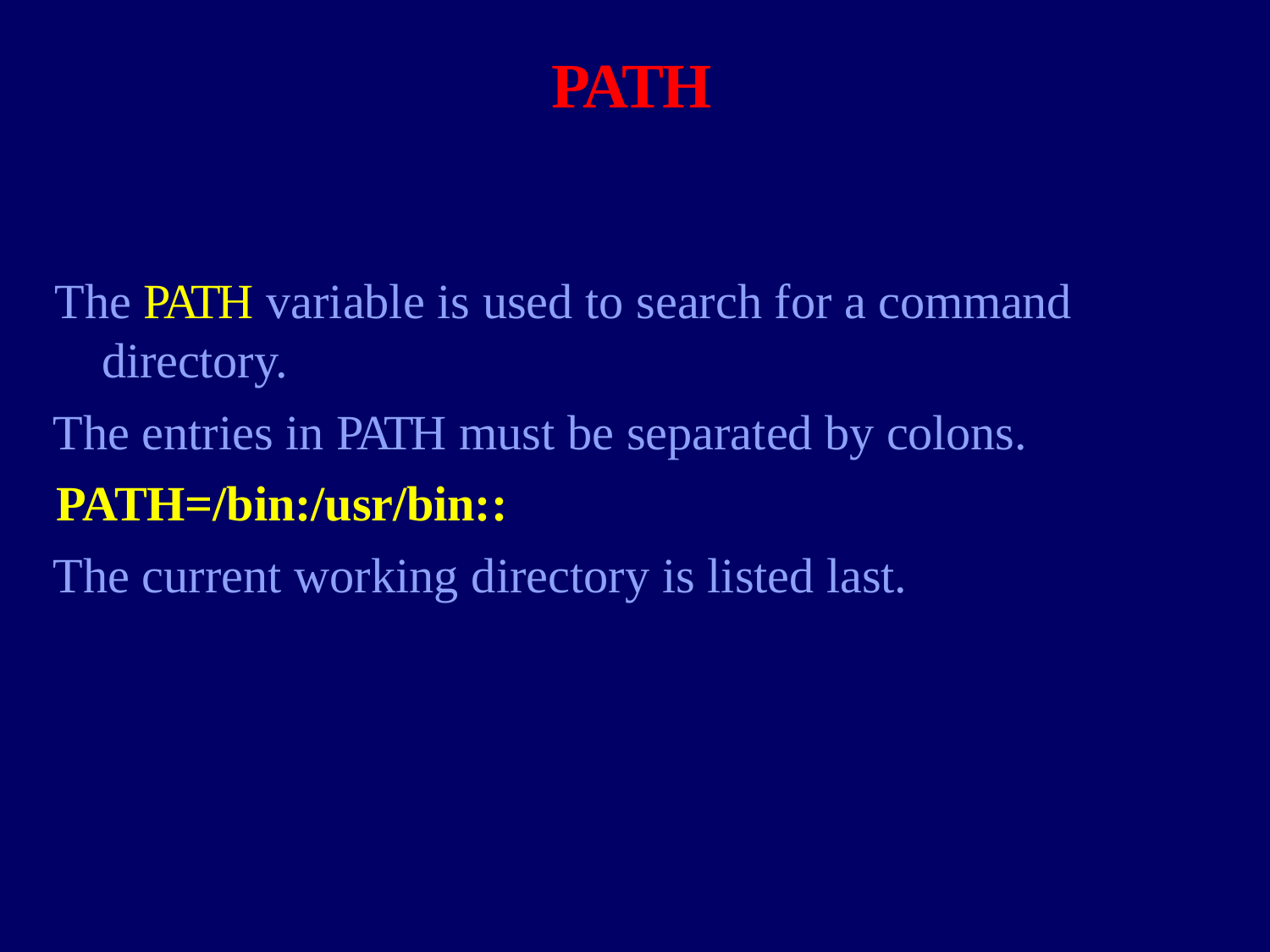

# PATH
The PATH variable is used to search for a command directory.
The entries in PATH must be separated by colons.
PATH=/bin:/usr/bin::
The current working directory is listed last.